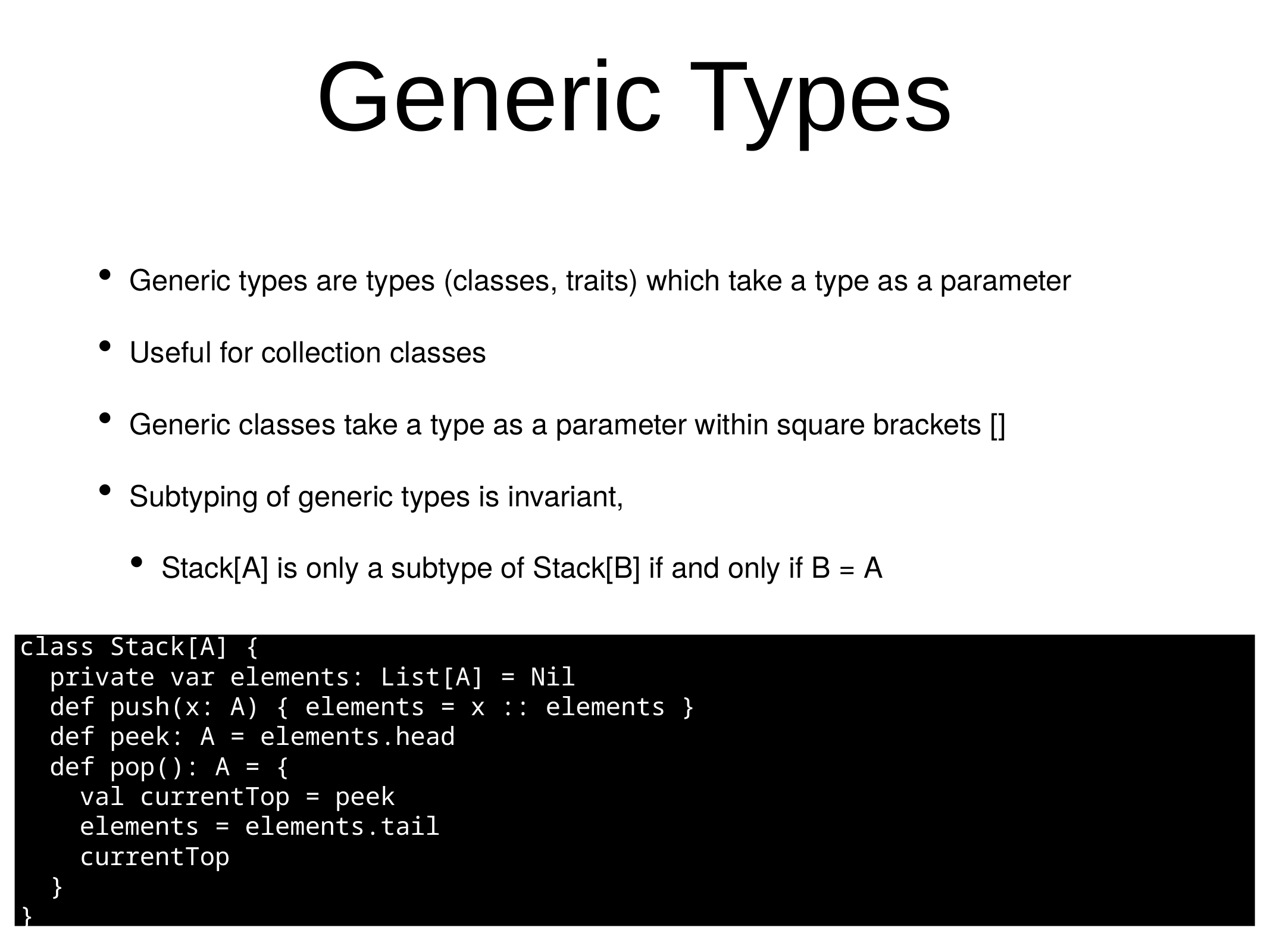

# Generic Types
Generic types are types (classes, traits) which take a type as a parameter
Useful for collection classes
Generic classes take a type as a parameter within square brackets []
Subtyping of generic types is invariant,
Stack[A] is only a subtype of Stack[B] if and only if B = A
class Stack[A] {
  private var elements: List[A] = Nil
  def push(x: A) { elements = x :: elements }
  def peek: A = elements.head
  def pop(): A = {
    val currentTop = peek
    elements = elements.tail
    currentTop
  }
}